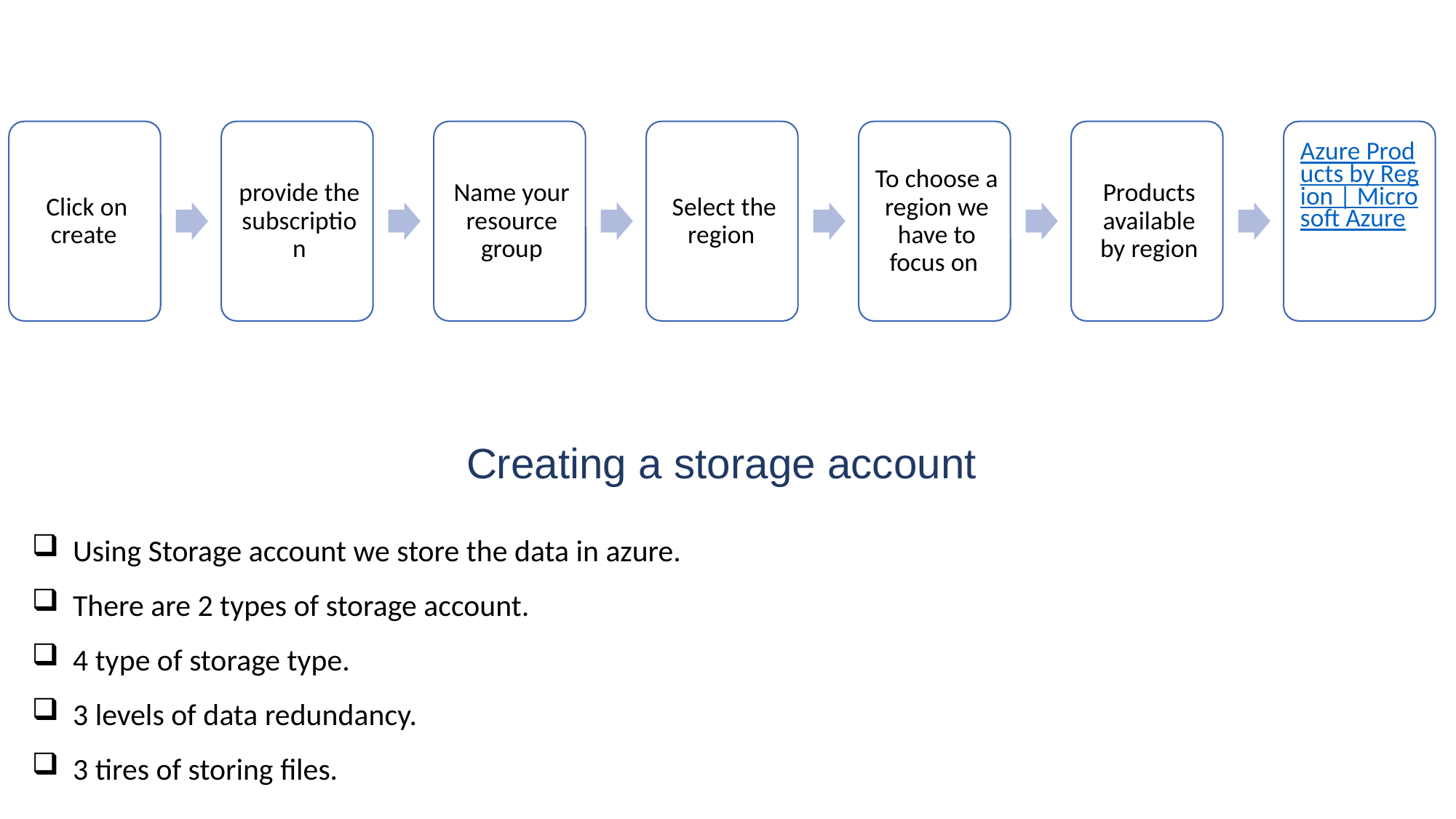

Click on create

provide the subscription

Name your resource group

Select the region

To choose a region we have to focus on

Products available by region

Azure Products by Region | Microsoft Azure

Creating a storage account
Using Storage account we store the data in azure.
There are 2 types of storage account.
4 type of storage type.
3 levels of data redundancy.
3 tires of storing files.